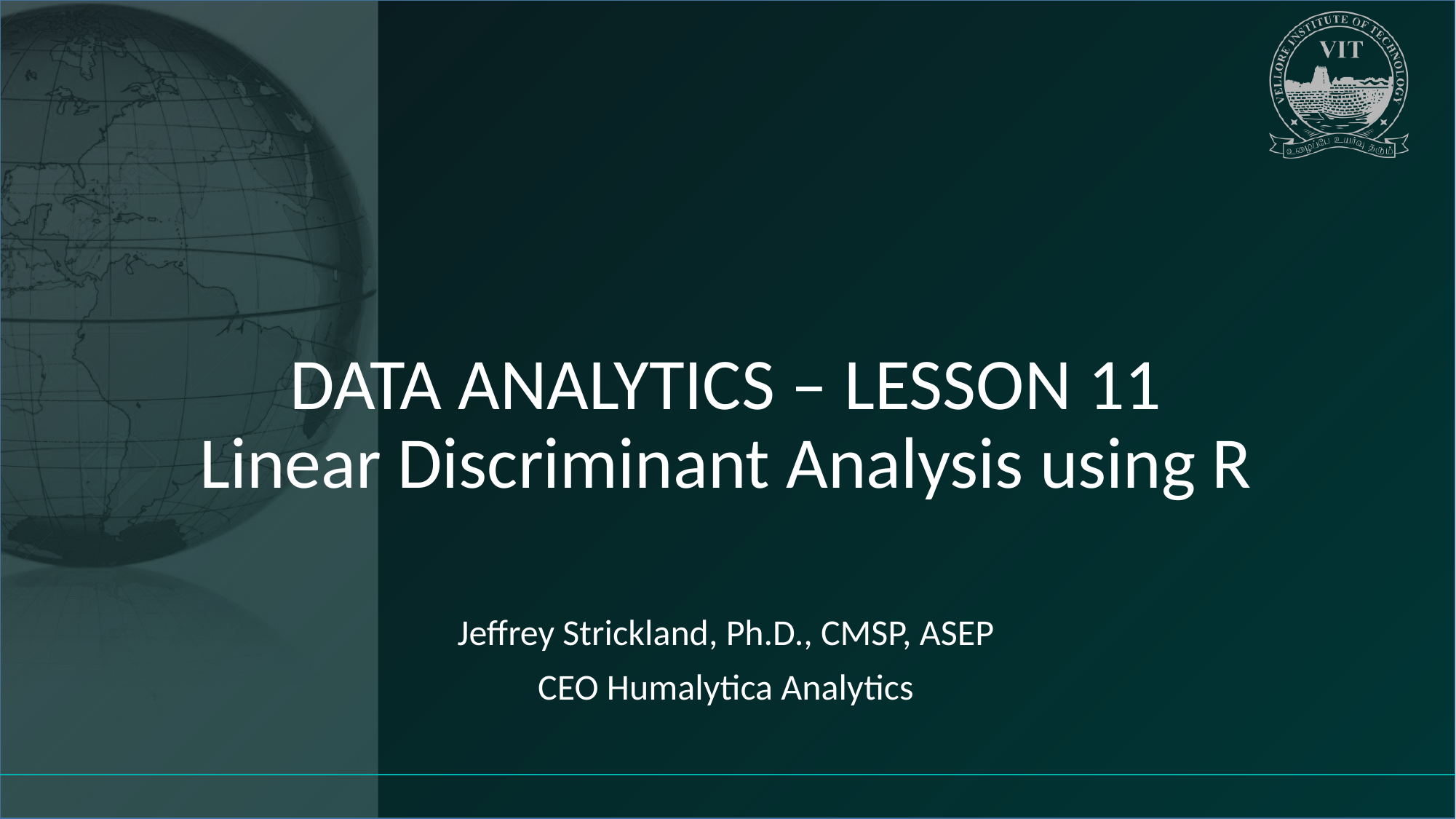

# Data Analytics – Lesson 11 Linear Discriminant Analysis using R

Jeffrey Strickland, Ph.D., CMSP, ASEP
CEO Humalytica Analytics